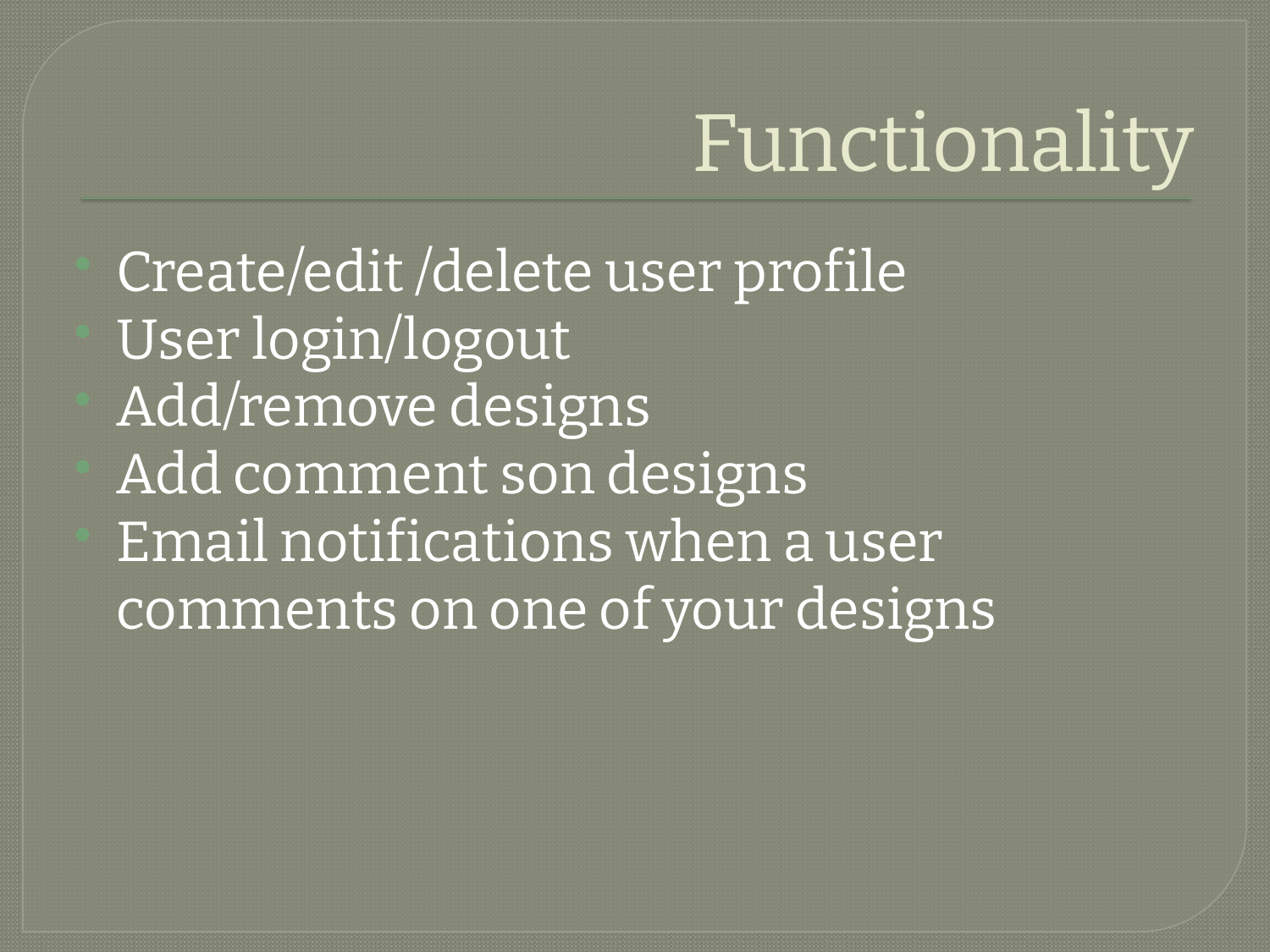

# Functionality
Create/edit /delete user profile
User login/logout
Add/remove designs
Add comment son designs
Email notifications when a user comments on one of your designs